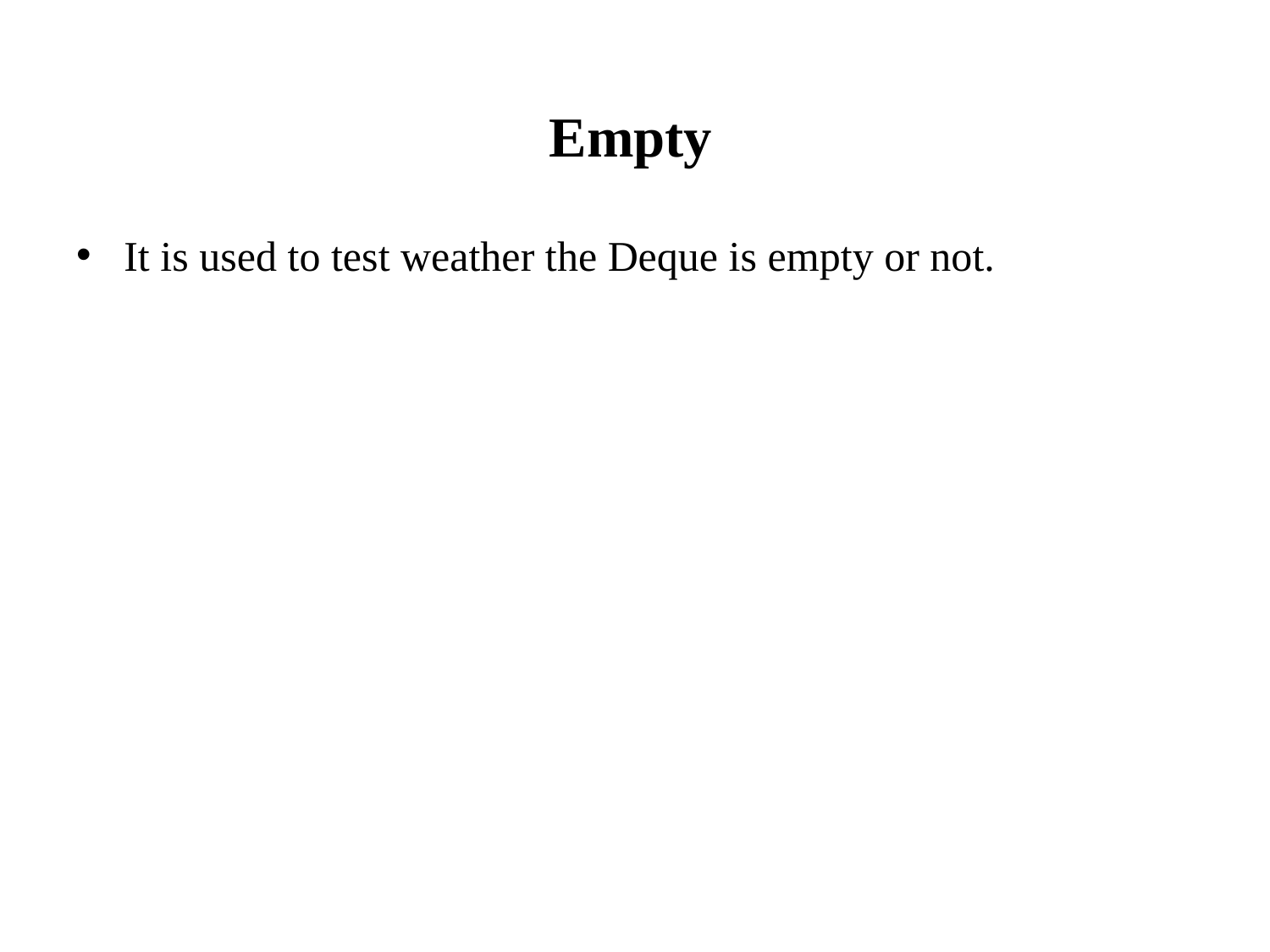

# Empty
It is used to test weather the Deque is empty or not.